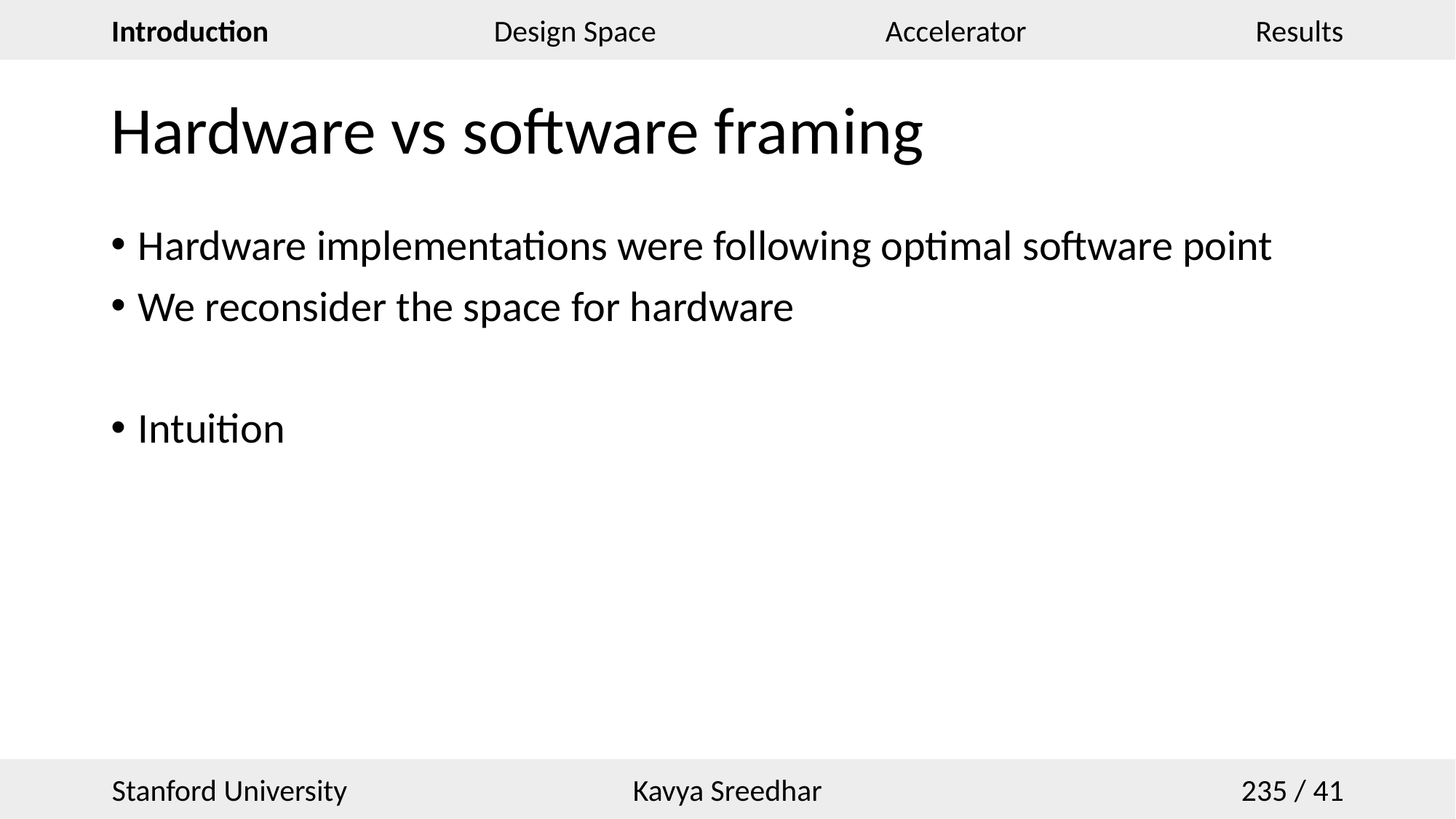

# Hardware vs software framing
Hardware implementations were following optimal software point
We reconsider the space for hardware

Intuition